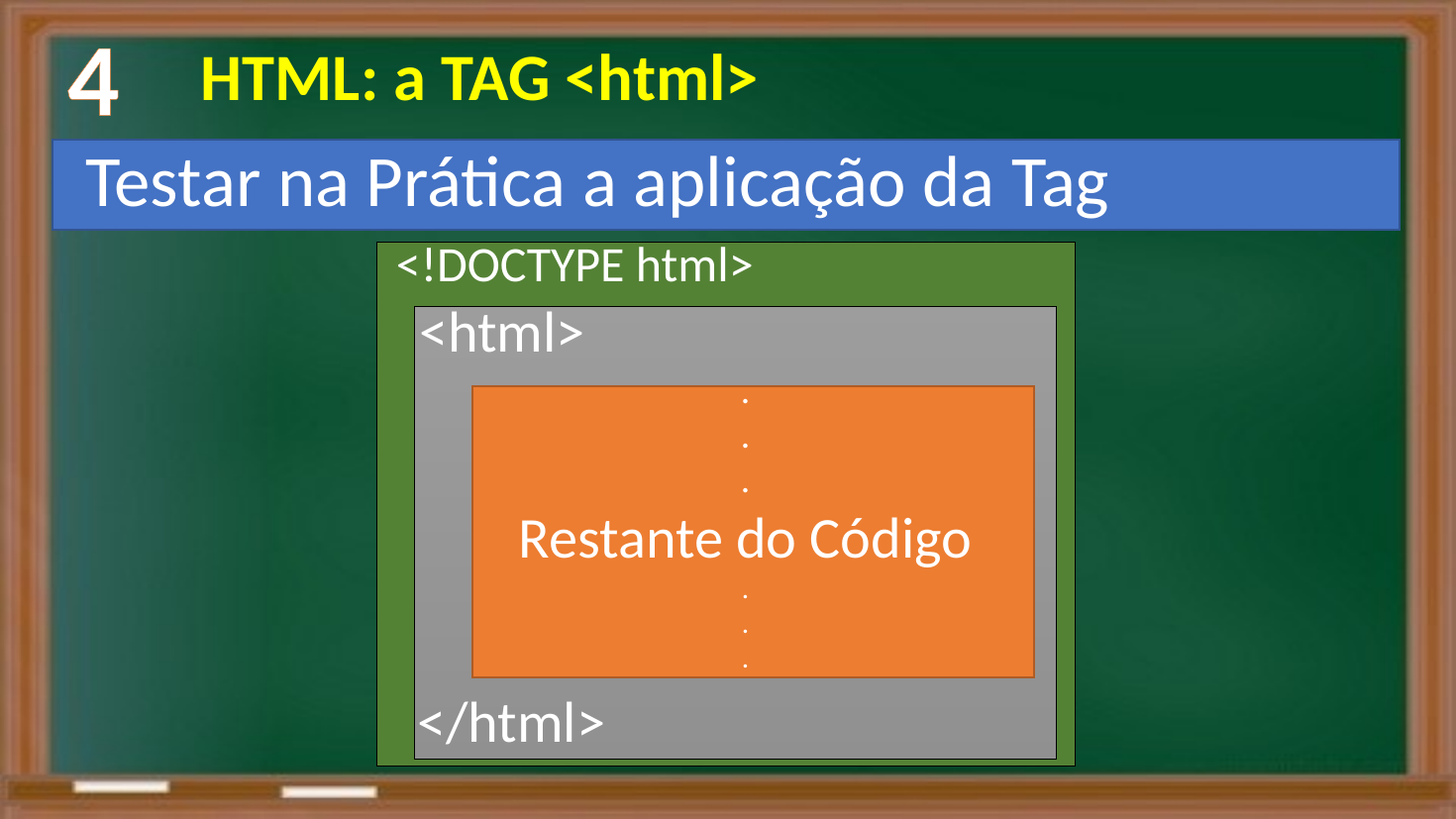

4
         HTML: a TAG <html>
Testar na Prática a aplicação da Tag

<!DOCTYPE html>

<html>

.
.
.
Restante do Código
.
.
.

</html>